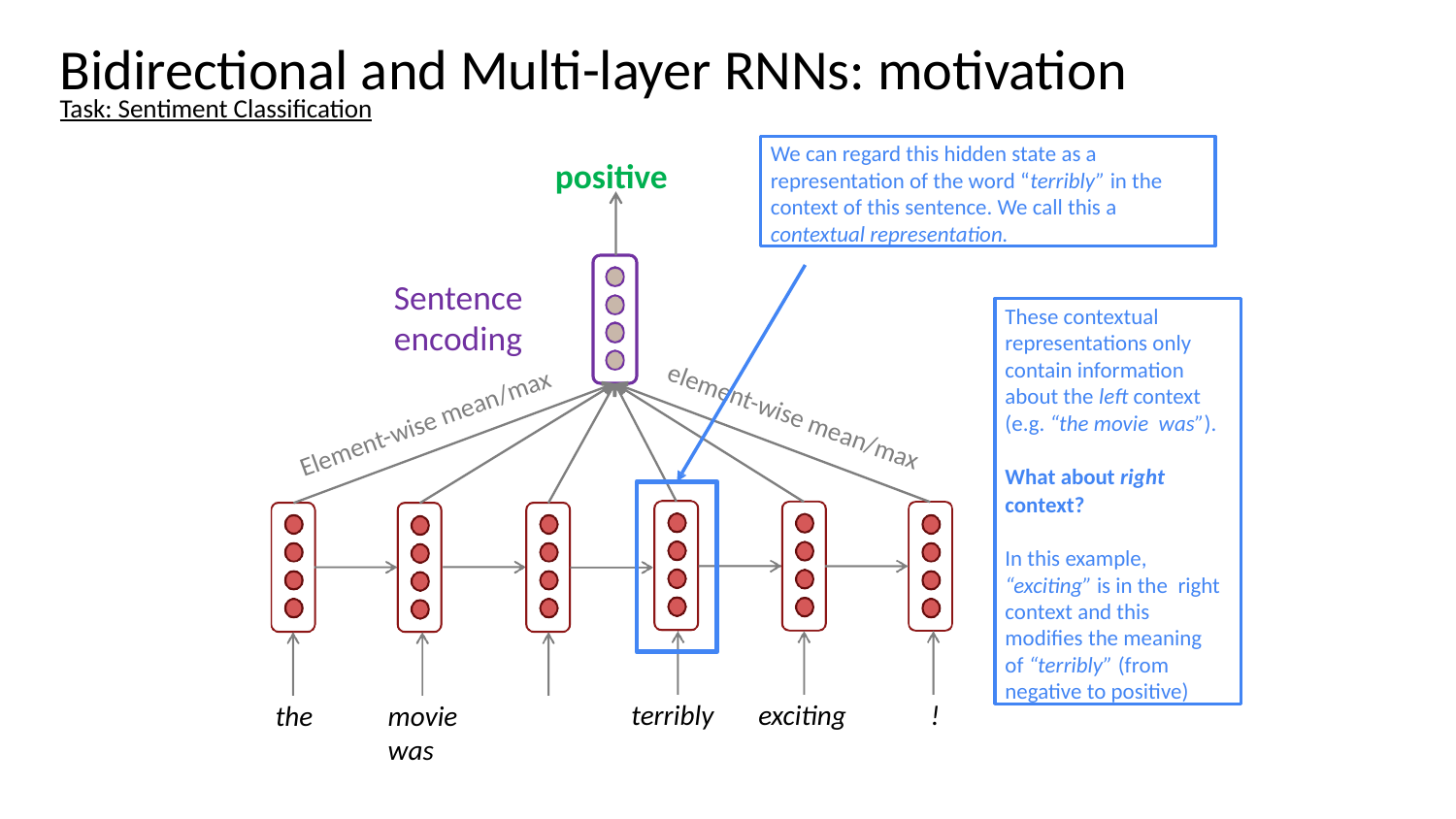

# Bidirectional and Multi-layer RNNs: motivation
Task: Sentiment Classification
We can regard this hidden state as a  representation of the word “terribly” in the  context of this sentence. We call this a  contextual representation.
positive

Sentence  encoding
These contextual  representations only  contain information  about the left context  (e.g. “the movie  was”).

What about right
context?

In this example,  “exciting” is in the  right context and this  modifies the meaning  of “terribly” (from  negative to positive)
element-wise mean/max
Element-wise mean/max

terribly
exciting
!
movie	          was
the